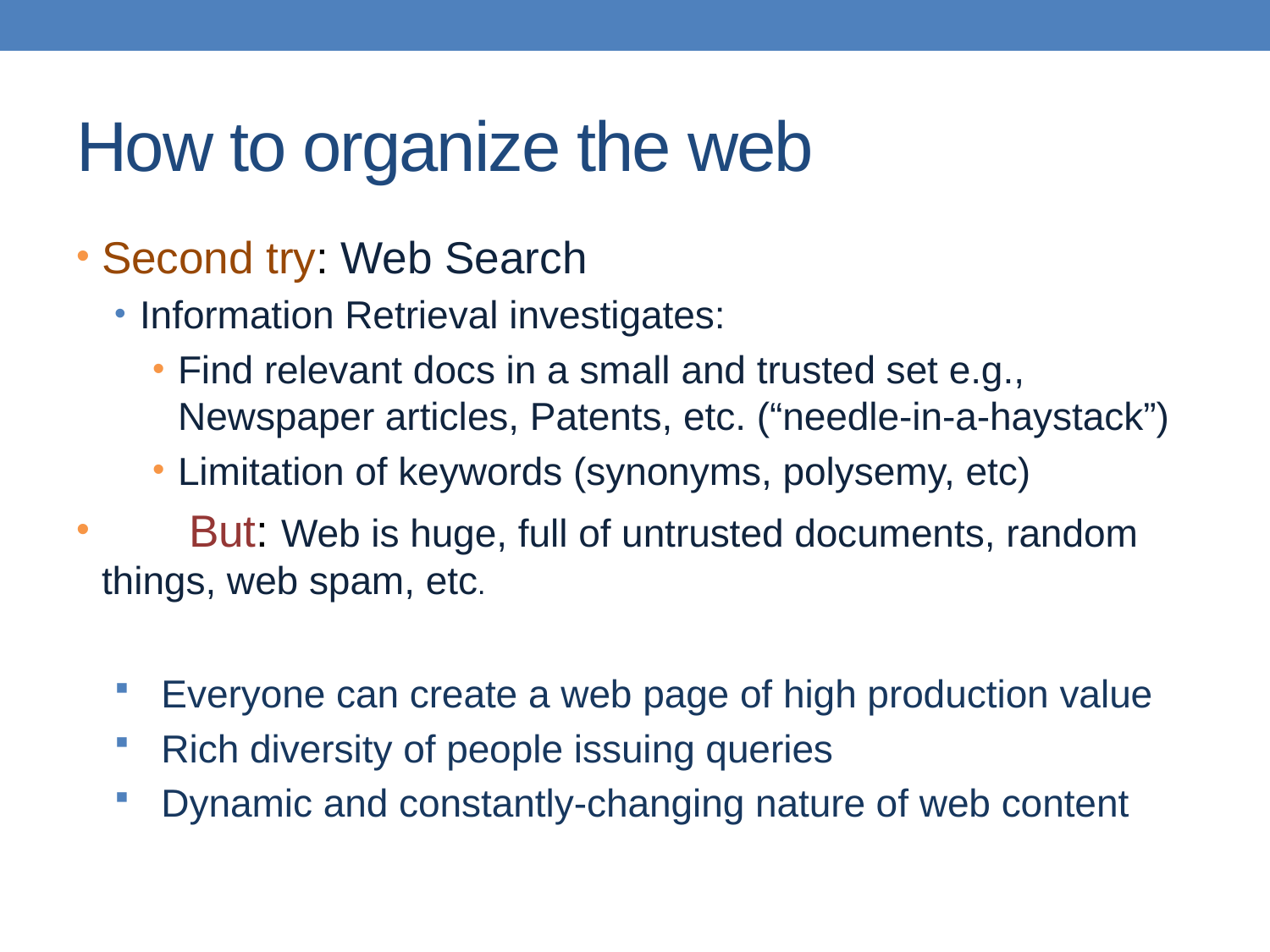

# How to organize the web
Second try: Web Search
Information Retrieval investigates:
Find relevant docs in a small and trusted set e.g., Newspaper articles, Patents, etc. (“needle-in-a-haystack”)
Limitation of keywords (synonyms, polysemy, etc)
       But: Web is huge, full of untrusted documents, random 	things, web spam, etc.

  Everyone can create a web page of high production value
  Rich diversity of people issuing queries
  Dynamic and constantly-changing nature of web content